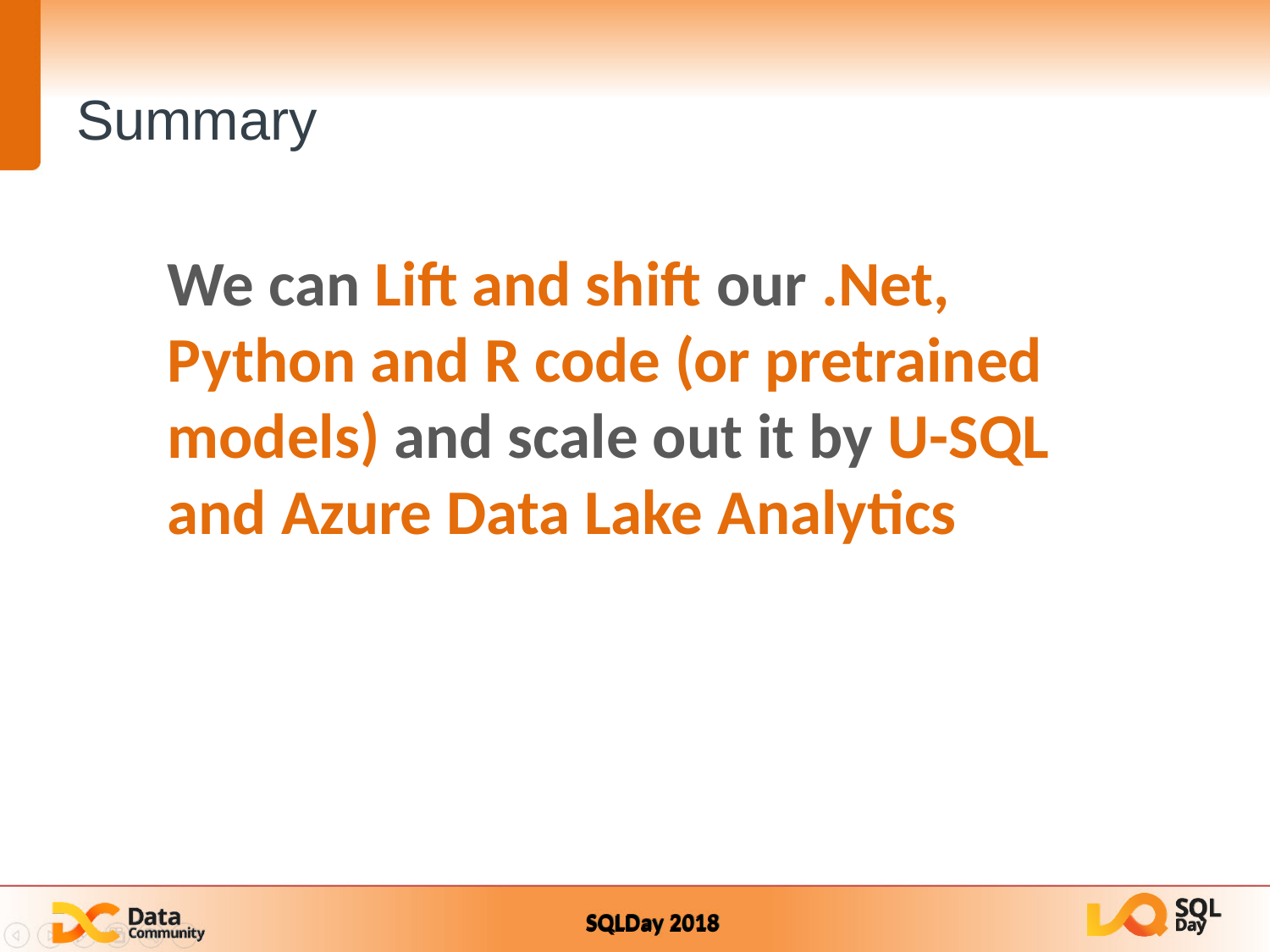

# Summary

We can Lift and shift our .Net, Python and R code (or pretrained models) and scale out it by U-SQL and Azure Data Lake Analytics